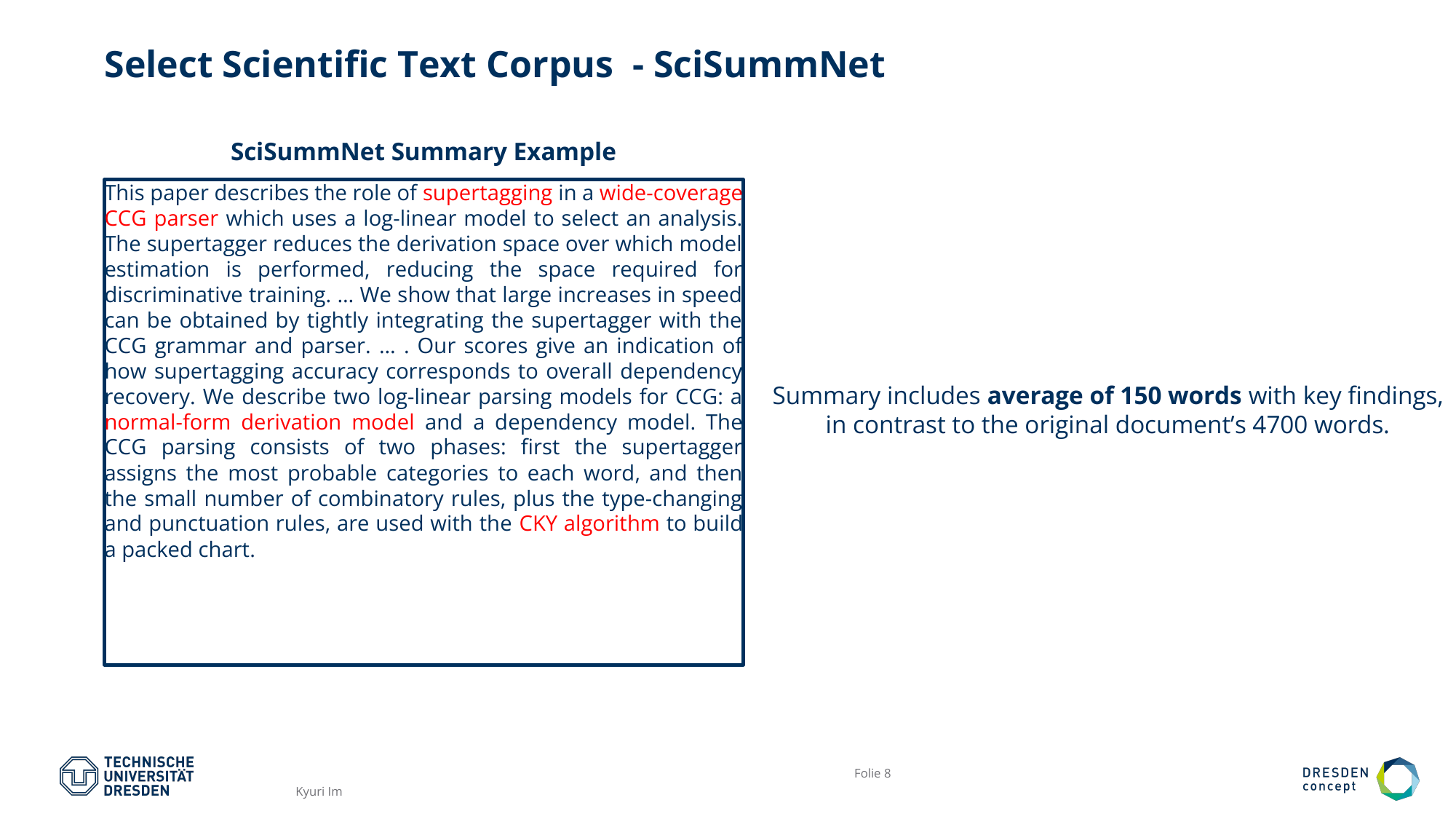

# Select Scientific Text Corpus  - SciSummNet
SciSummNet Summary Example
This paper describes the role of supertagging in a wide-coverage CCG parser which uses a log-linear model to select an analysis. The supertagger reduces the derivation space over which model estimation is performed, reducing the space required for discriminative training. … We show that large increases in speed can be obtained by tightly integrating the supertagger with the CCG grammar and parser. … . Our scores give an indication of how supertagging accuracy corresponds to overall dependency recovery. We describe two log-linear parsing models for CCG: a normal-form derivation model and a dependency model. The CCG parsing consists of two phases: first the supertagger assigns the most probable categories to each word, and then the small number of combinatory rules, plus the type-changing and punctuation rules, are used with the CKY algorithm to build a packed chart.
Summary includes average of 150 words with key findings, in contrast to the original document’s 4700 words.